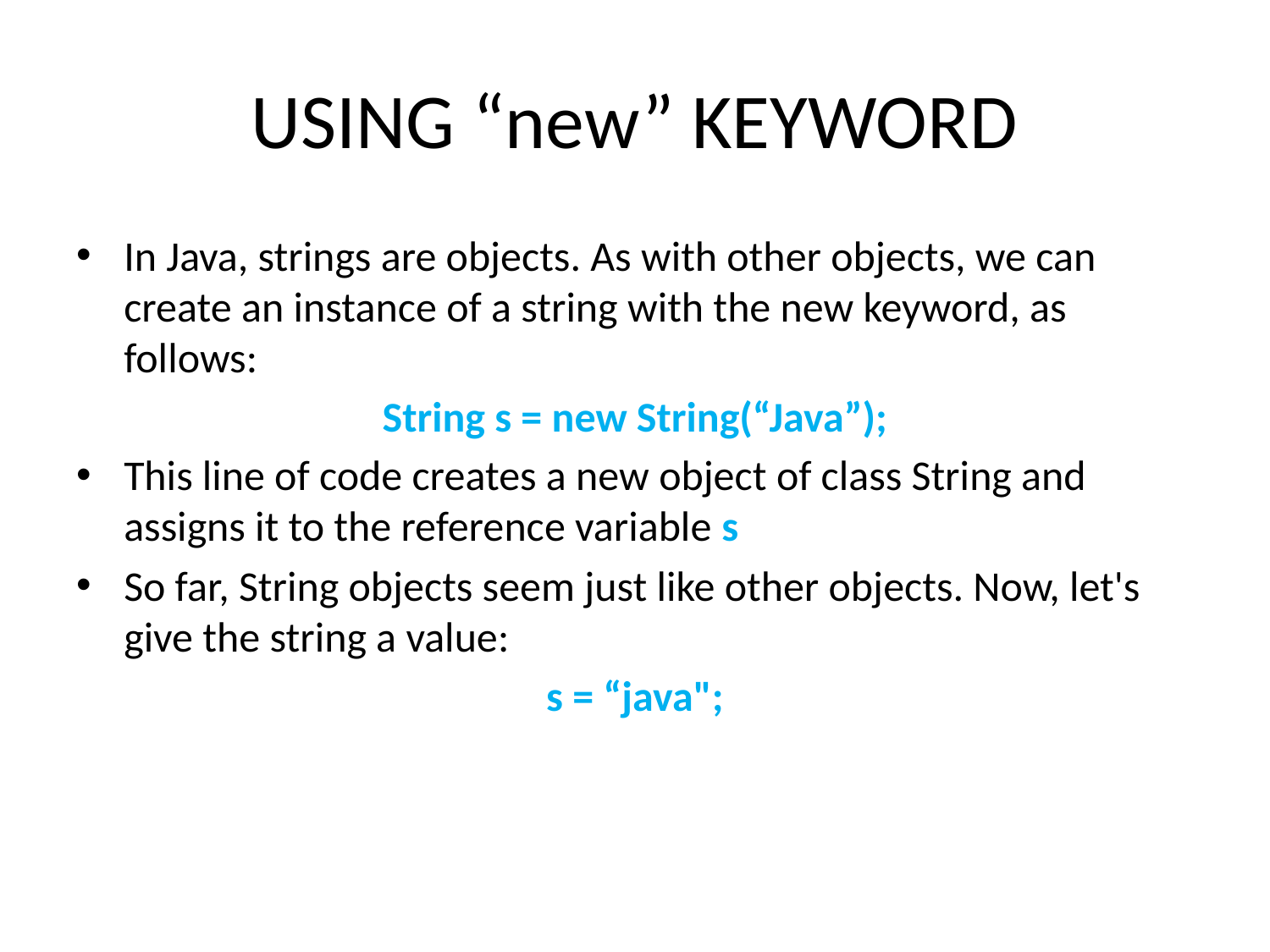

# USING “new” KEYWORD
In Java, strings are objects. As with other objects, we can create an instance of a string with the new keyword, as follows:
String s = new String(“Java”);
This line of code creates a new object of class String and assigns it to the reference variable s
So far, String objects seem just like other objects. Now, let's give the string a value:
s = “java";